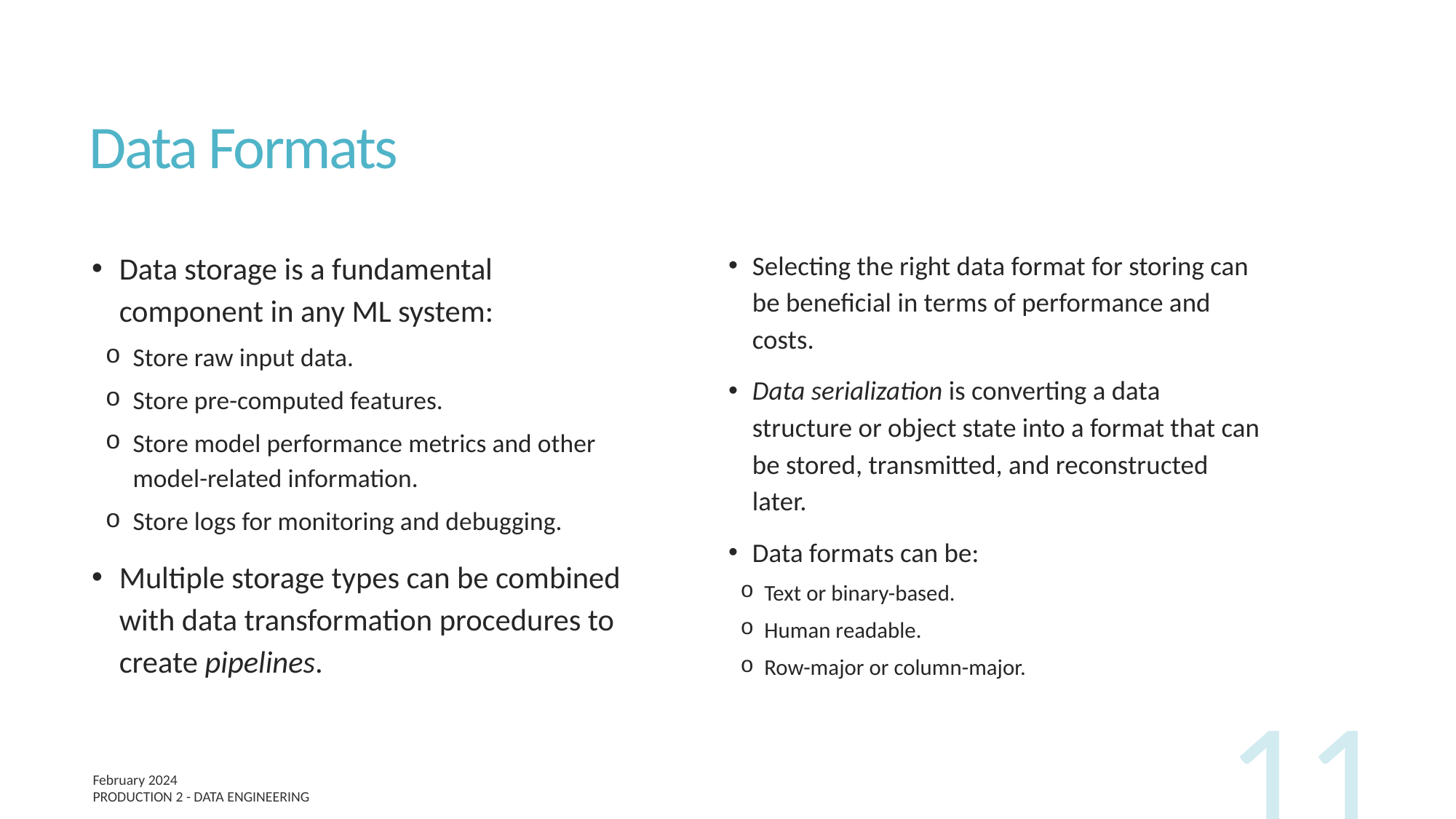

# Data Formats
Data storage is a fundamental component in any ML system:
Store raw input data.
Store pre-computed features.
Store model performance metrics and other model-related information.
Store logs for monitoring and debugging.
Multiple storage types can be combined with data transformation procedures to create pipelines.
Selecting the right data format for storing can be beneficial in terms of performance and costs.
Data serialization is converting a data structure or object state into a format that can be stored, transmitted, and reconstructed later.
Data formats can be:
Text or binary-based.
Human readable.
Row-major or column-major.
11
February 2024
Production 2 - Data Engineering